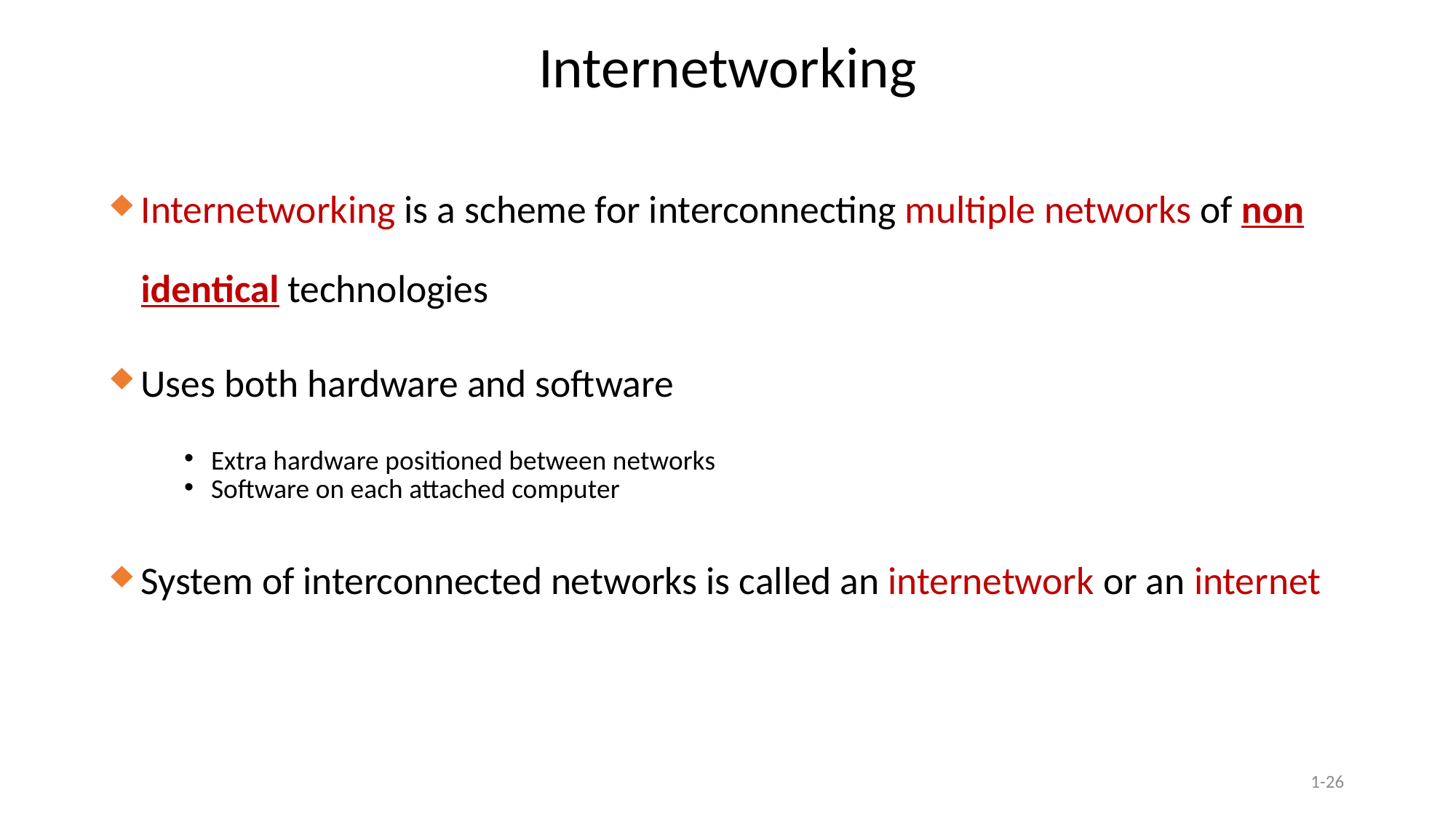

Internetworking
Internetworking is a scheme for interconnecting multiple networks of non identical technologies

Uses both hardware and software

Extra hardware positioned between networks
Software on each attached computer

System of interconnected networks is called an internetwork or an internet
1-26